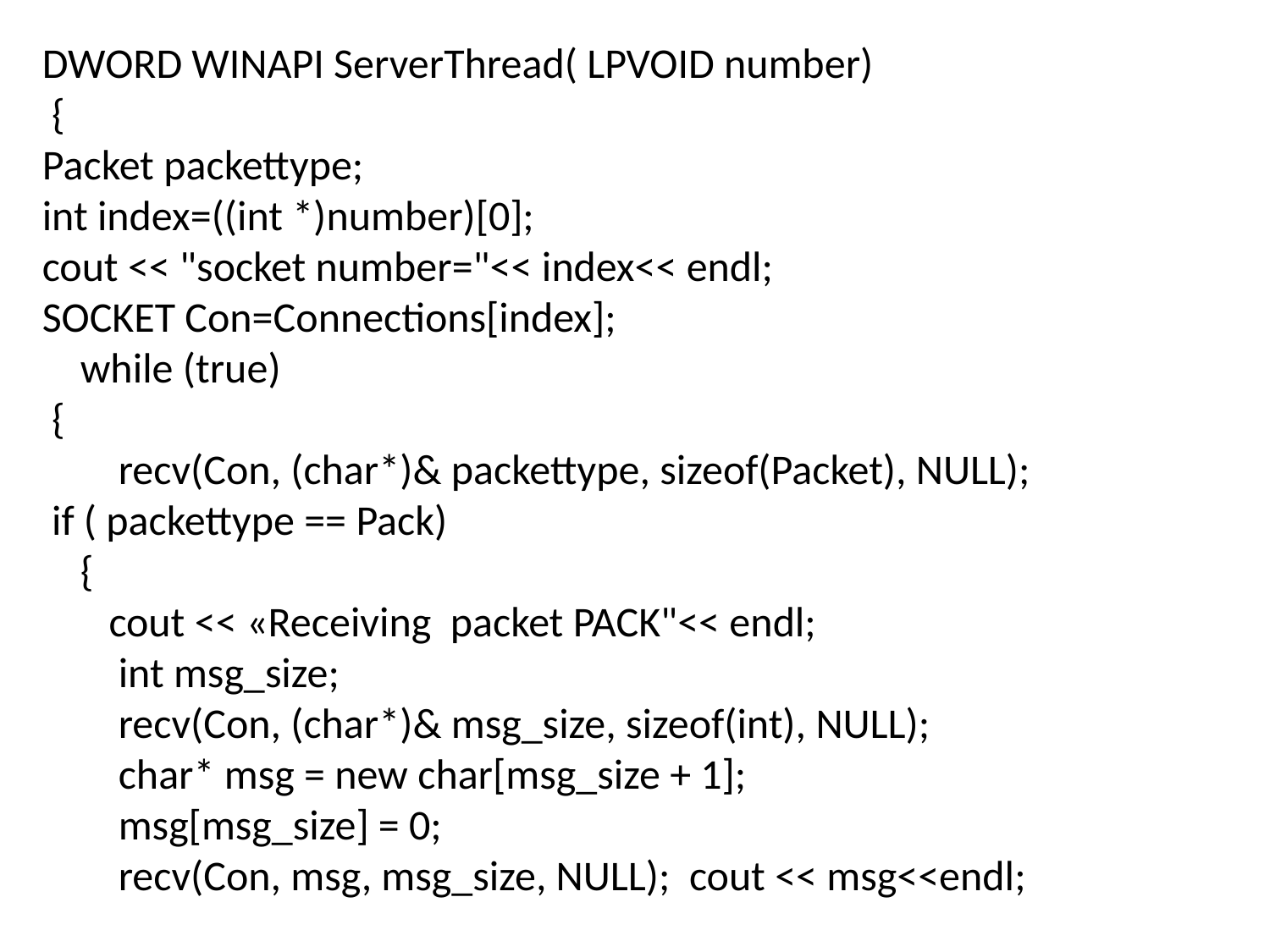

DWORD WINAPI ServerThread( LPVOID number)
 {
Packet packettype;
int index=((int *)number)[0];
cout << "socket number="<< index<< endl;
SOCKET Con=Connections[index];
    while (true)
 {
        recv(Con, (char*)& packettype, sizeof(Packet), NULL);
 if ( packettype == Pack)
    {
       cout << «Receiving  packet PACK"<< endl;
        int msg_size;
        recv(Con, (char*)& msg_size, sizeof(int), NULL);
        char* msg = new char[msg_size + 1];
        msg[msg_size] = 0;
        recv(Con, msg, msg_size, NULL);  cout << msg<<endl;